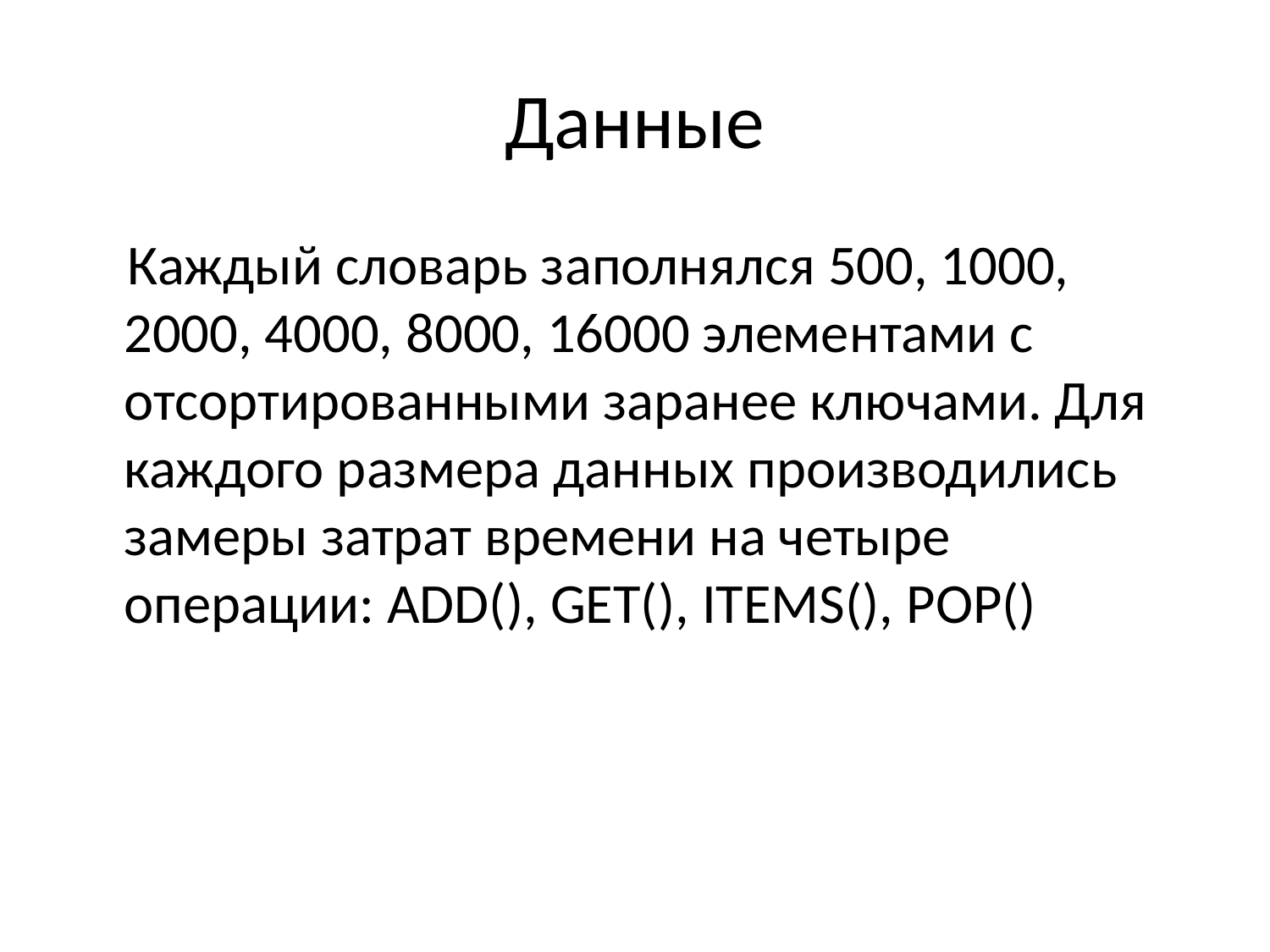

# Данные
    Каждый словарь заполнялся 500, 1000, 2000, 4000, 8000, 16000 элементами с отсортированными заранее ключами. Для каждого размера данных производились замеры затрат времени на четыре операции: ADD(), GET(), ITEMS(), POP()